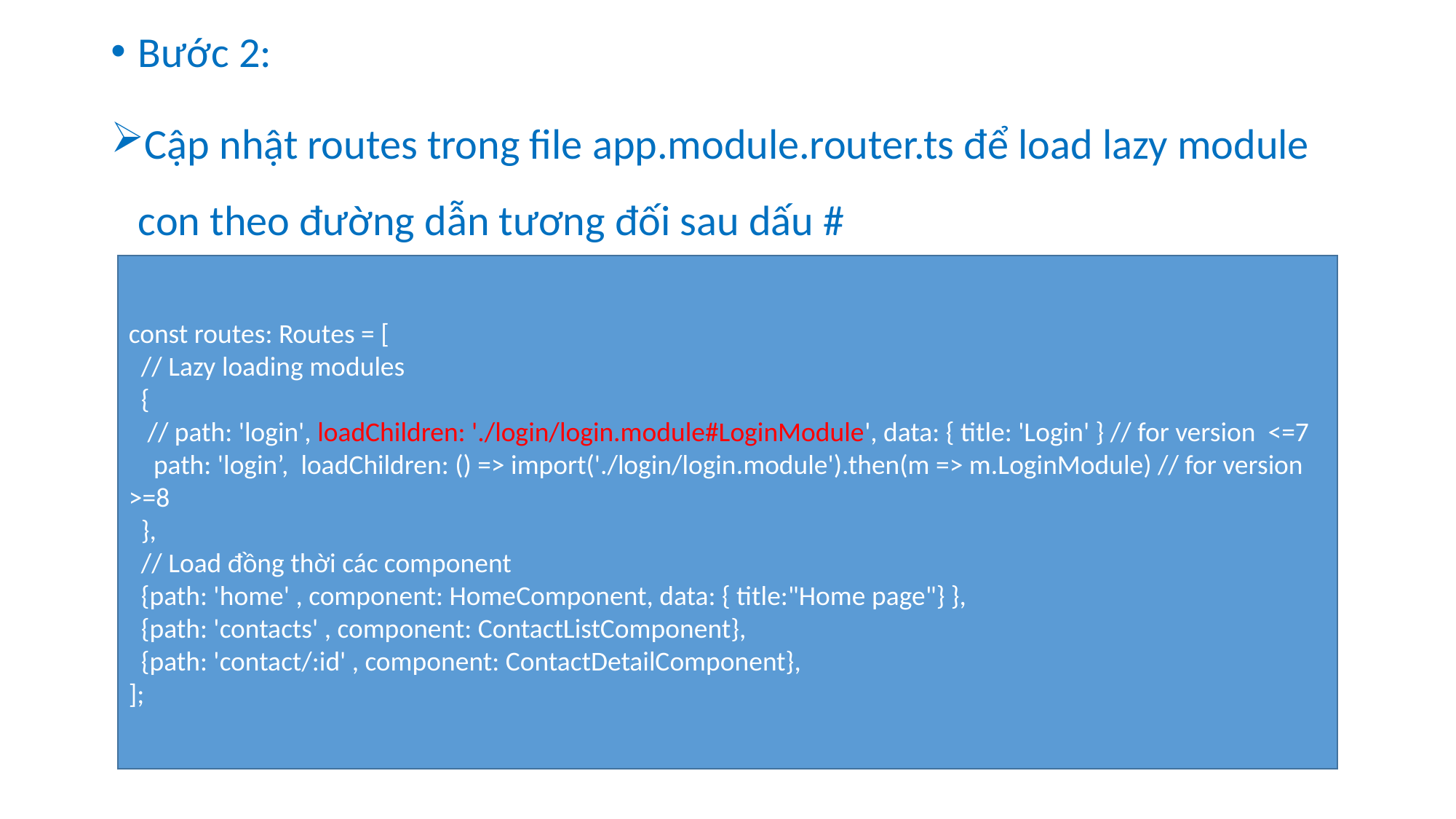

Bước 2:
Cập nhật routes trong file app.module.router.ts để load lazy module con theo đường dẫn tương đối sau dấu #

const routes: Routes = [
  // Lazy loading modules
  {
   // path: 'login', loadChildren: './login/login.module#LoginModule', data: { title: 'Login' } // for version  <=7
    path: 'login’,  loadChildren: () => import('./login/login.module').then(m => m.LoginModule) // for version   >=8
  },
  // Load đồng thời các component
  {path: 'home' , component: HomeComponent, data: { title:"Home page"} },
  {path: 'contacts' , component: ContactListComponent},
  {path: 'contact/:id' , component: ContactDetailComponent},
];